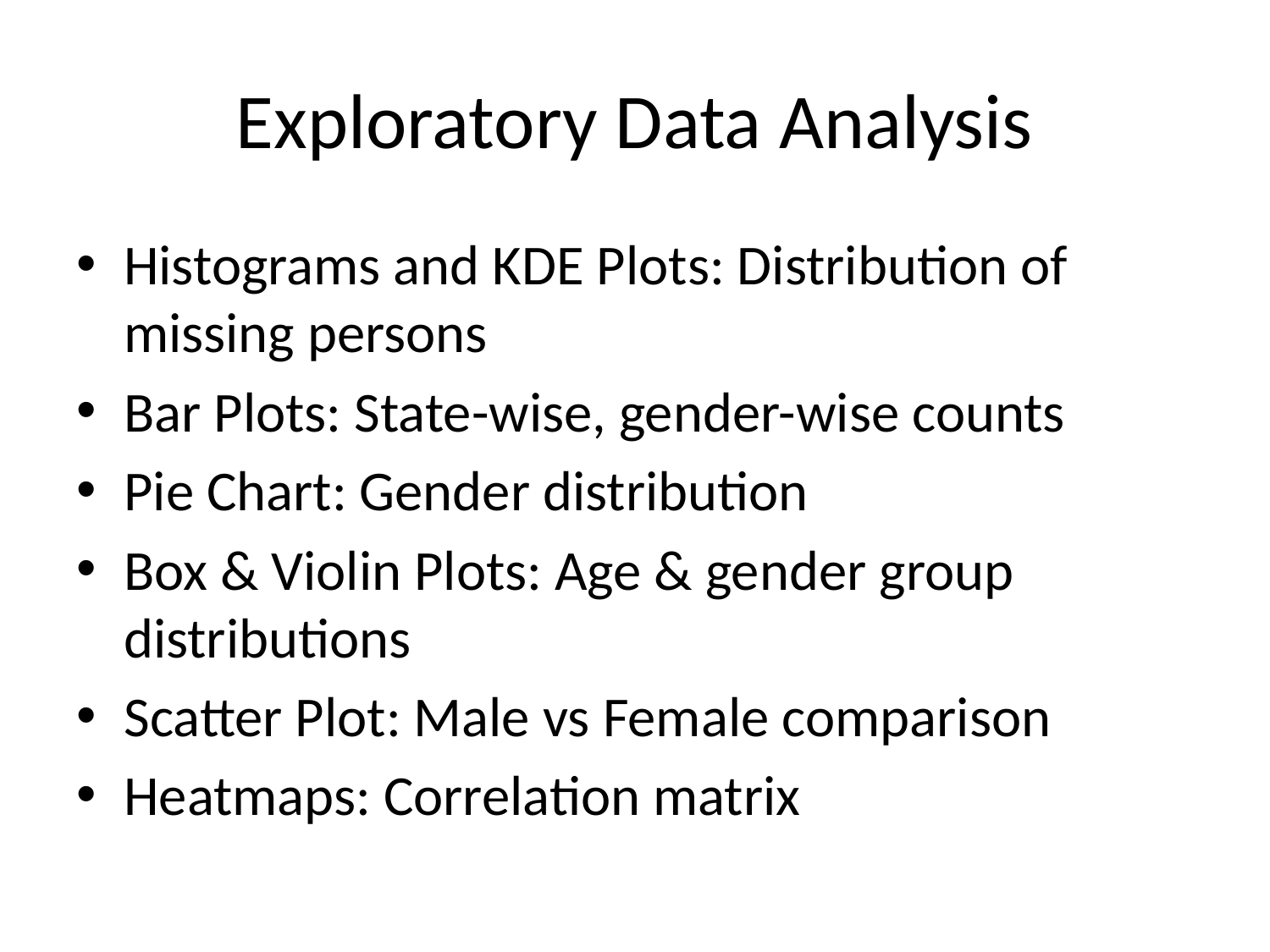

# Exploratory Data Analysis
Histograms and KDE Plots: Distribution of missing persons
Bar Plots: State-wise, gender-wise counts
Pie Chart: Gender distribution
Box & Violin Plots: Age & gender group distributions
Scatter Plot: Male vs Female comparison
Heatmaps: Correlation matrix